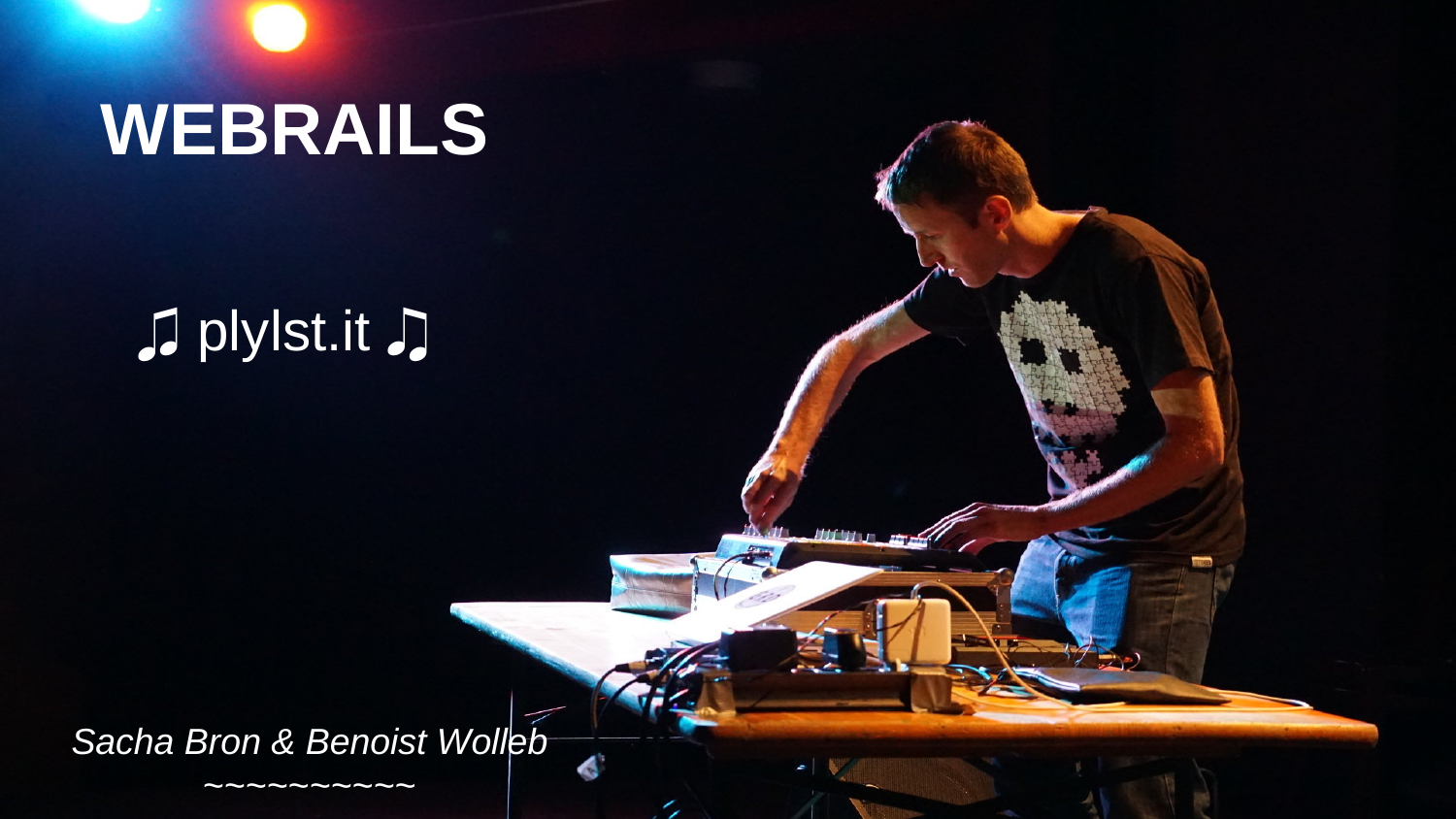

# WEBRAILS
🎜 plylst.it 🎝
Sacha Bron & Benoist Wolleb
~~~~~~~~~~